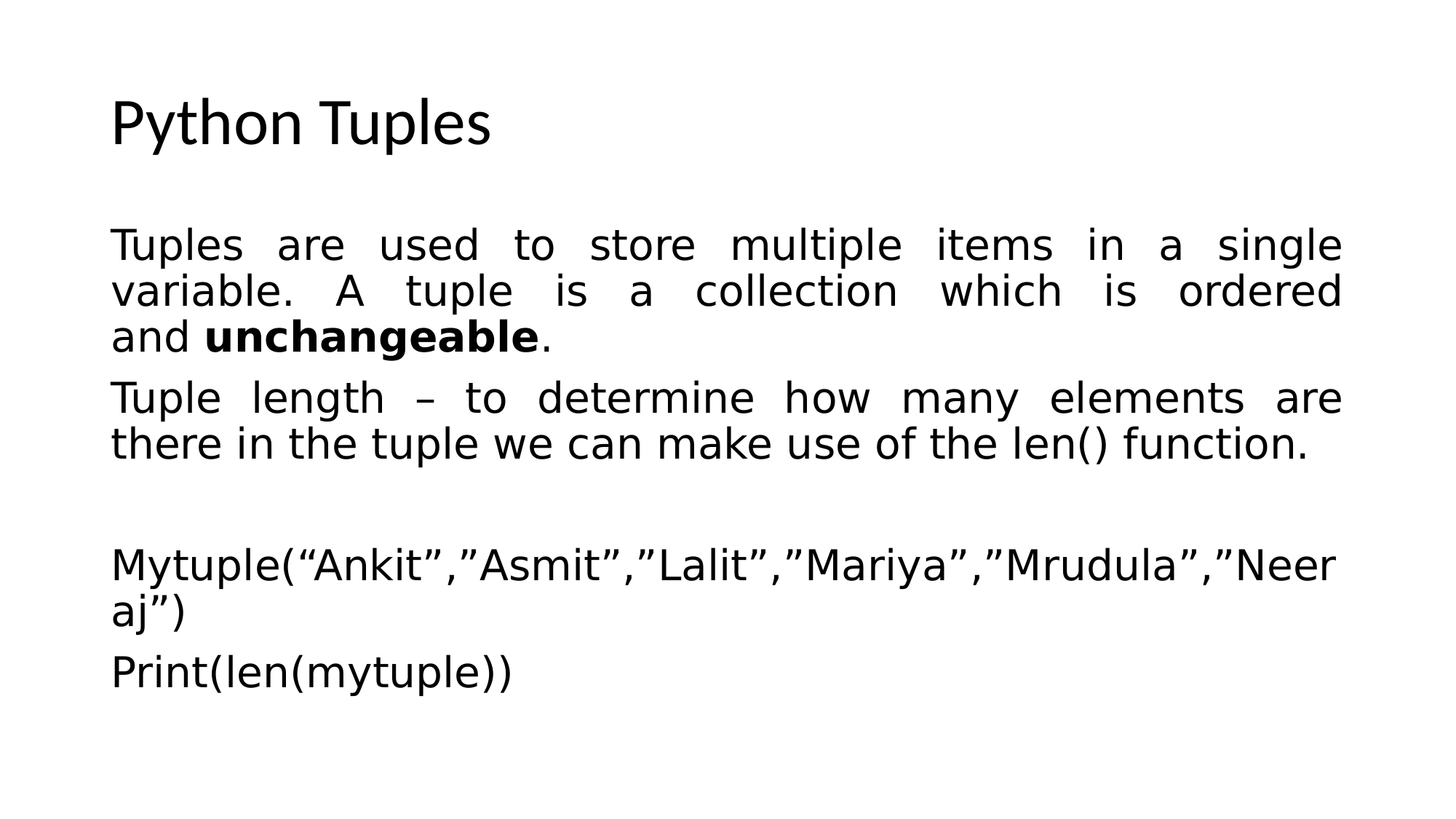

# Python Tuples
Tuples are used to store multiple items in a single variable. A tuple is a collection which is ordered and unchangeable.
Tuple length – to determine how many elements are there in the tuple we can make use of the len() function.

Mytuple(“Ankit”,”Asmit”,”Lalit”,”Mariya”,”Mrudula”,”Neeraj”)
Print(len(mytuple))